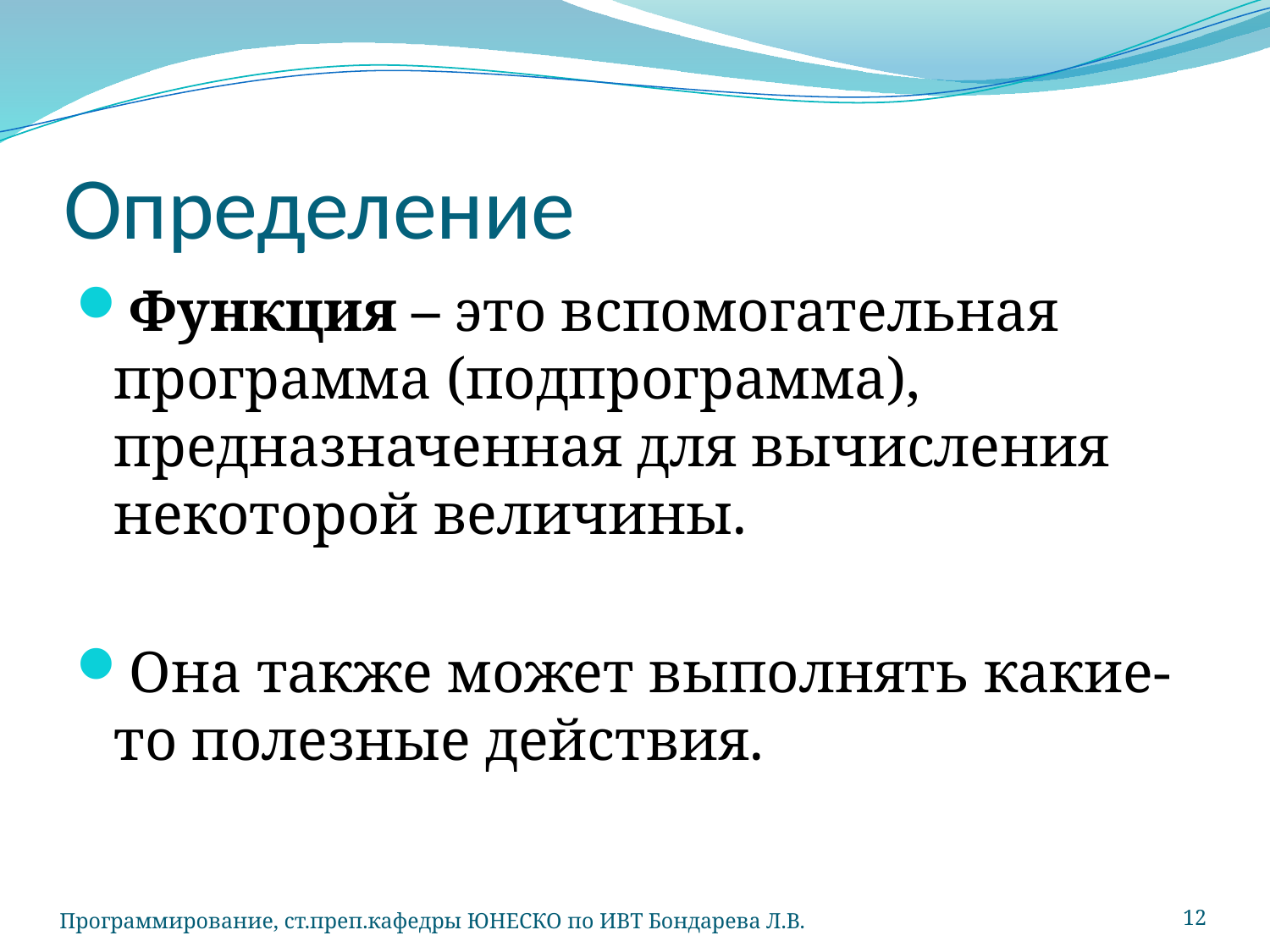

# Определение
Функция – это вспомогательная программа (подпрограмма), предназначенная для вычисления некоторой величины.

Она также может выполнять какие-то полезные действия.
Программирование, ст.преп.кафедры ЮНЕСКО по ИВТ Бондарева Л.В.
12